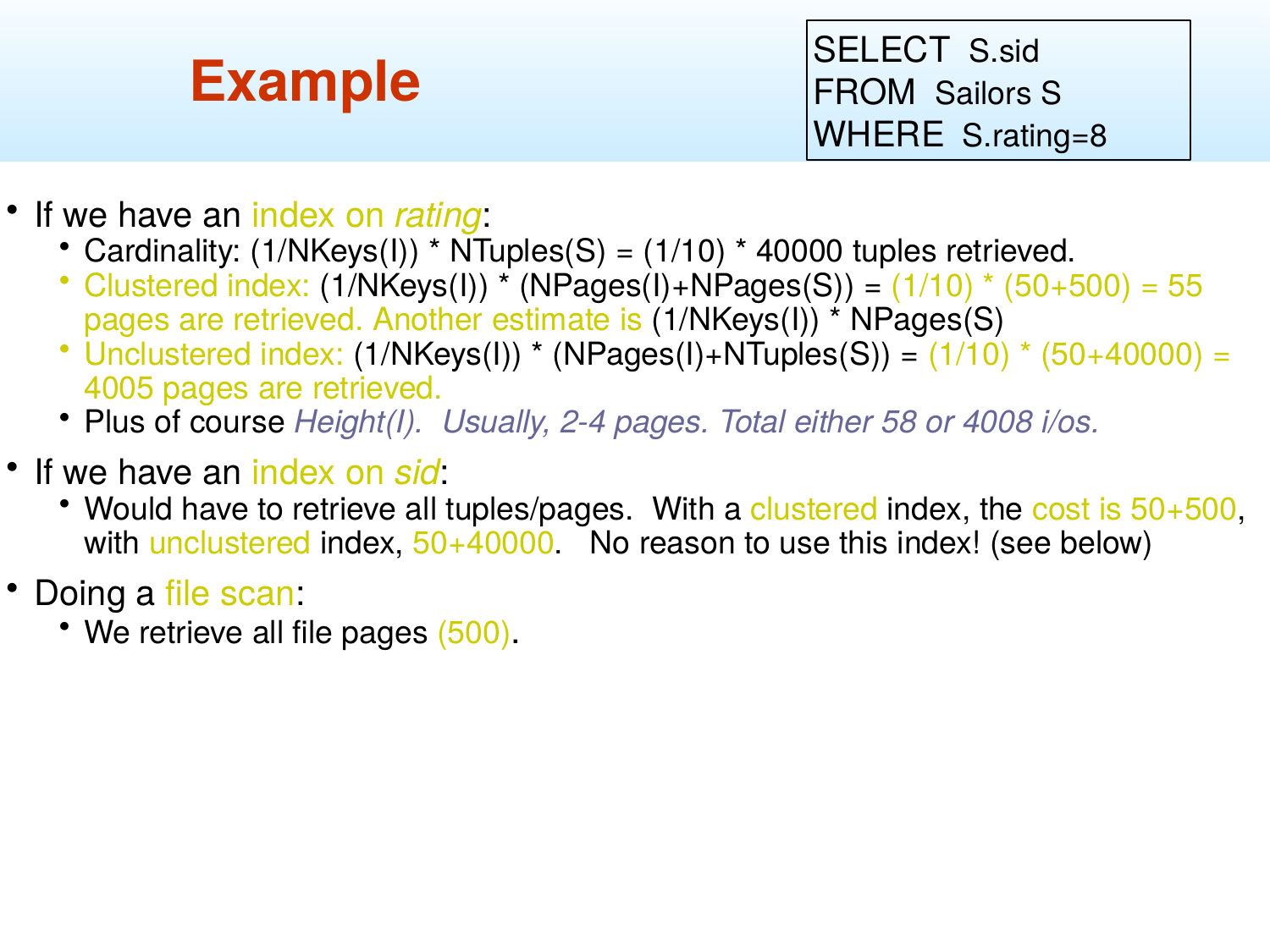

Example
SELECT  S.sid
FROM  Sailors S
WHERE  S.rating=8
If we have an index on rating:
Cardinality: (1/NKeys(I)) * NTuples(S) = (1/10) * 40000 tuples retrieved.
Clustered index: (1/NKeys(I)) * (NPages(I)+NPages(S)) = (1/10) * (50+500) = 55 pages are retrieved. Another estimate is (1/NKeys(I)) * NPages(S)
Unclustered index: (1/NKeys(I)) * (NPages(I)+NTuples(S)) = (1/10) * (50+40000) = 4005 pages are retrieved.
Plus of course Height(I).  Usually, 2-4 pages. Total either 58 or 4008 i/os.
If we have an index on sid:
Would have to retrieve all tuples/pages.  With a clustered index, the cost is 50+500, with unclustered index, 50+40000.   No reason to use this index! (see below)
Doing a file scan:
We retrieve all file pages (500).
16